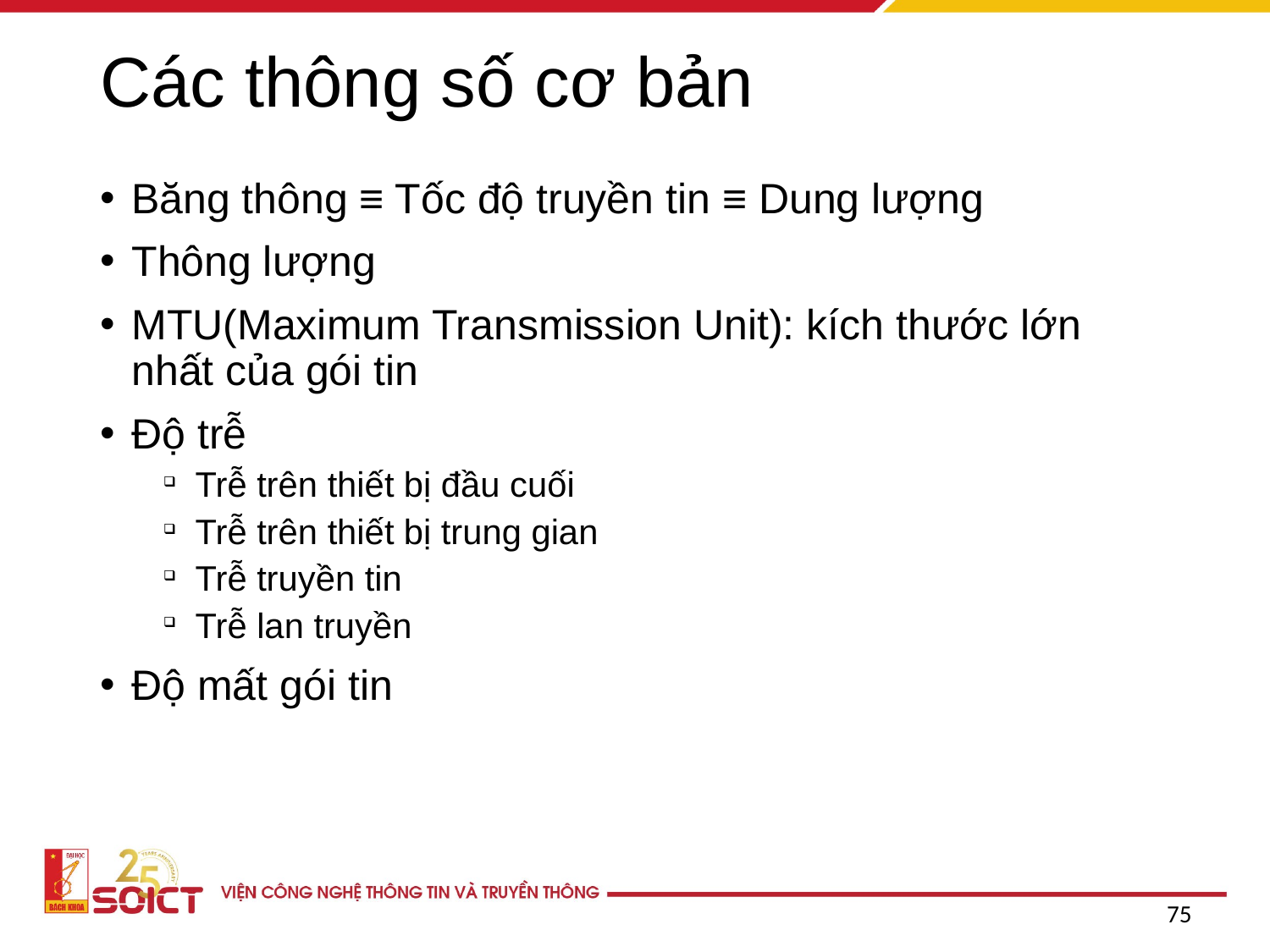

# Các thông số cơ bản
Băng thông ≡ Tốc độ truyền tin ≡ Dung lượng
Thông lượng
MTU(Maximum Transmission Unit): kích thước lớn nhất của gói tin
Độ trễ
Trễ trên thiết bị đầu cuối
Trễ trên thiết bị trung gian
Trễ truyền tin
Trễ lan truyền
Độ mất gói tin
75